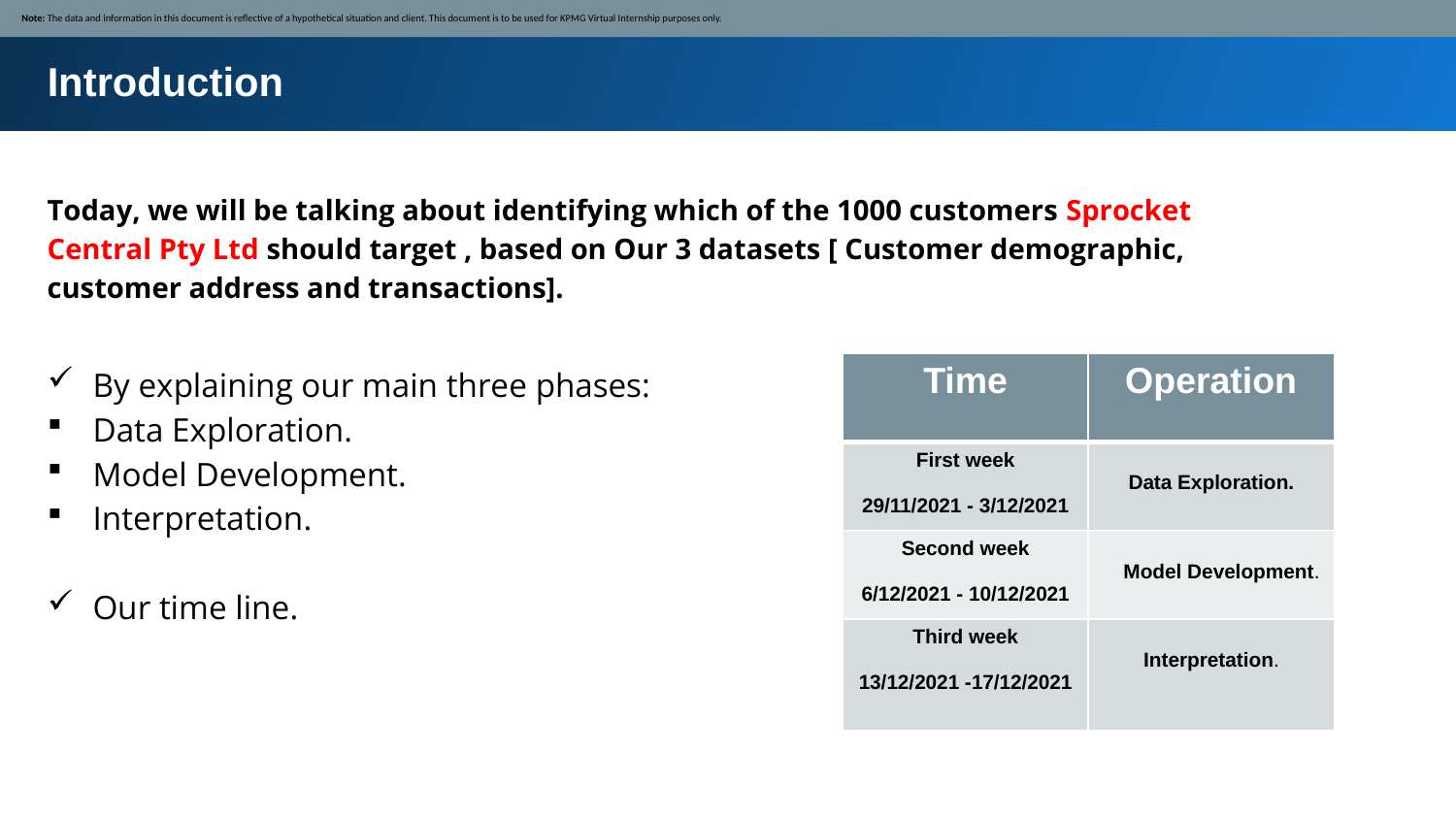

Note: The data and information in this document is reflective of a hypothetical situation and client. This document is to be used for KPMG Virtual Internship purposes only.
Introduction
Today, we will be talking about identifying which of the 1000 customers Sprocket Central Pty Ltd should target , based on Our 3 datasets [ Customer demographic, customer address and transactions].
By explaining our main three phases:
Data Exploration.
Model Development.
Interpretation.

Our time line.
| Time | Operation |
| --- | --- |
| First week 29/11/2021 - 3/12/2021 | Data Exploration. |
| Second week 6/12/2021 - 10/12/2021 | Model Development. |
| Third week 13/12/2021 -17/12/2021 | Interpretation. |